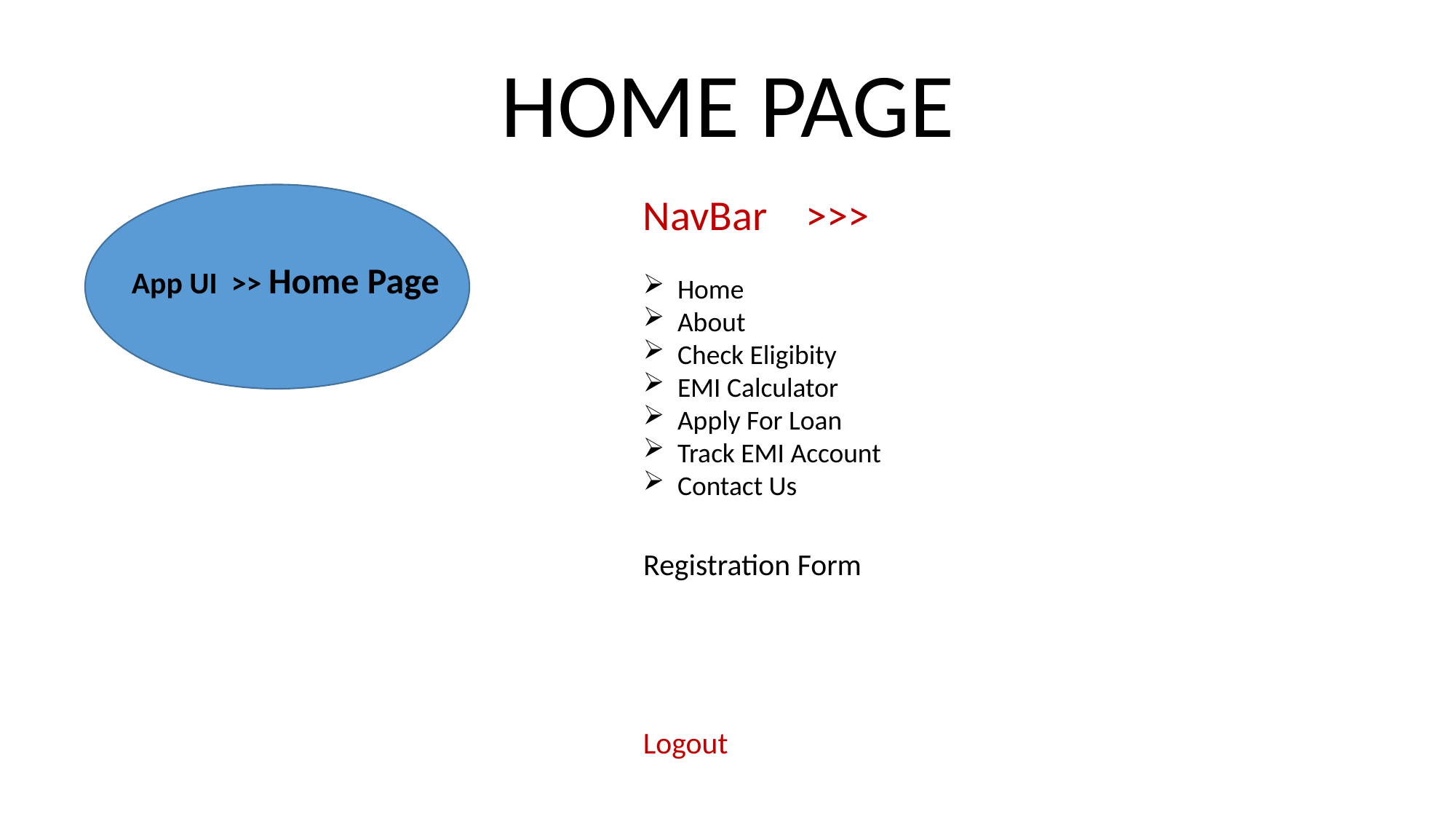

# HOME PAGE
NavBar    >>>

Home
About
Check Eligibity
EMI Calculator
Apply For Loan
Track EMI Account
Contact Us

App UI  >> Home Page
Registration Form
Logout